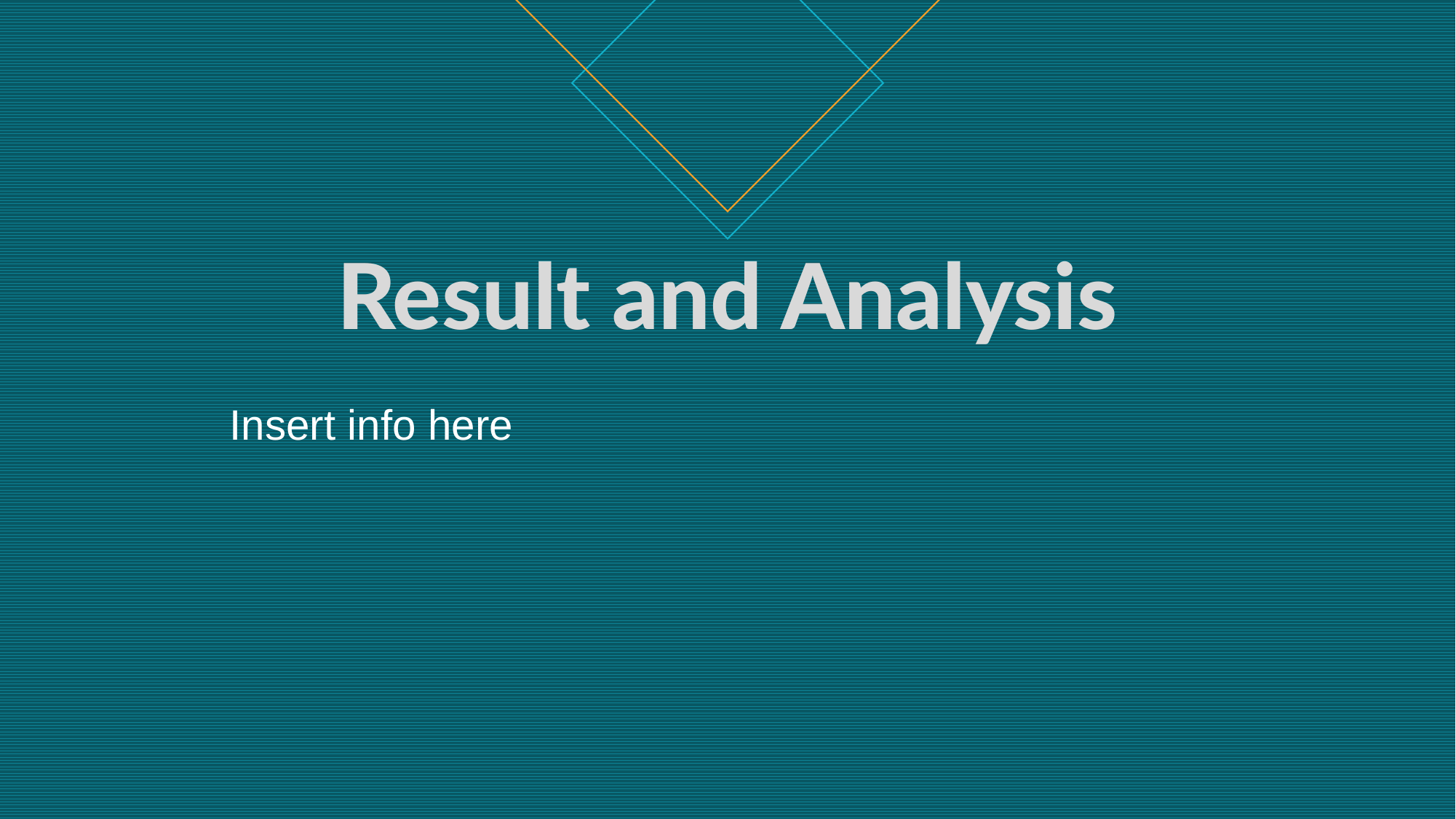

# Result and Analysis
Insert info here